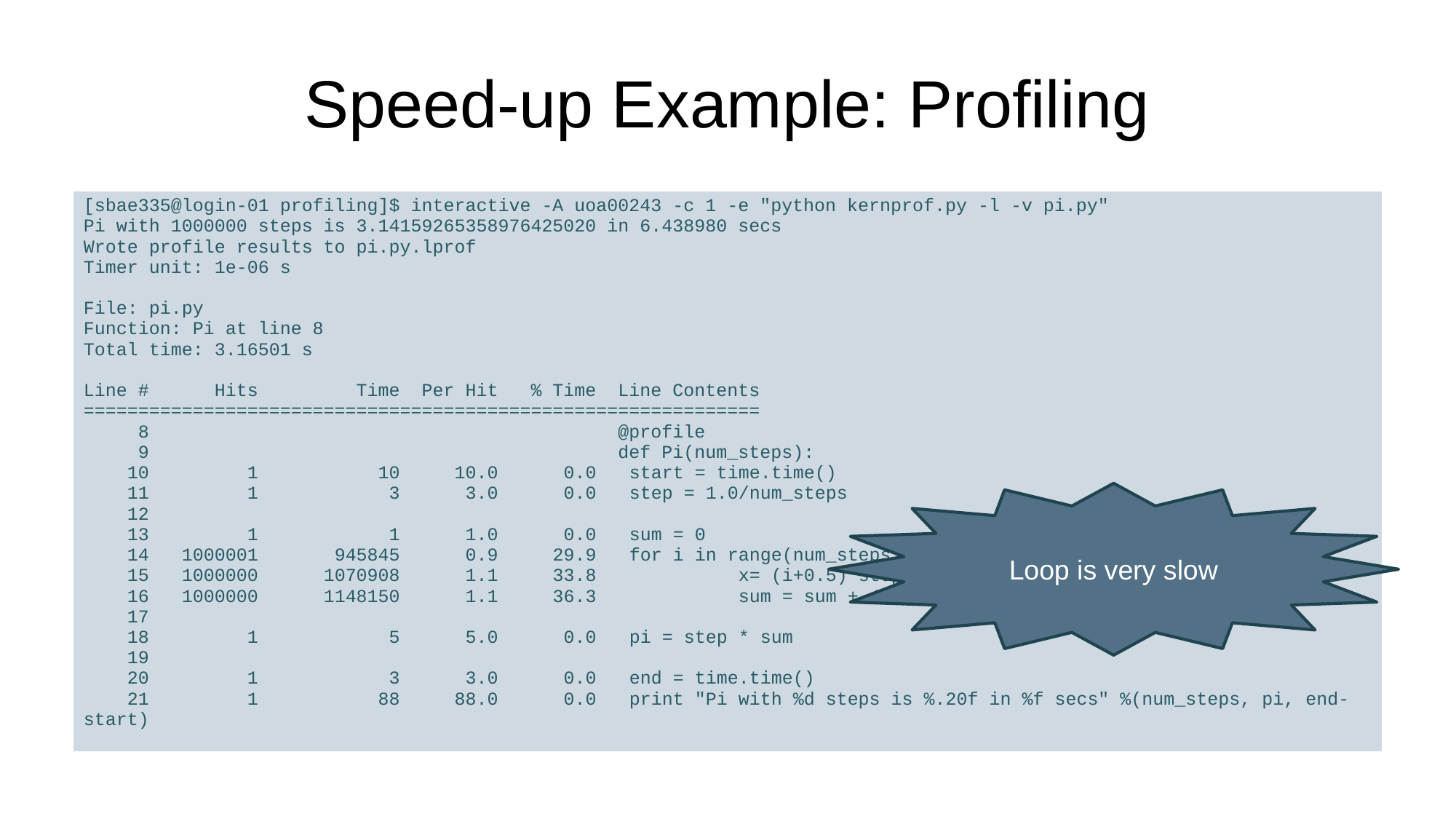

# Speed-up Example: Profiling
| [sbae335@login-01 profiling]$ interactive -A uoa00243 -c 1 -e "python kernprof.py -l -v pi.py" Pi with 1000000 steps is 3.14159265358976425020 in 6.438980 secs Wrote profile results to pi.py.lprof Timer unit: 1e-06 s File: pi.py Function: Pi at line 8 Total time: 3.16501 s Line # Hits Time Per Hit % Time Line Contents ============================================================== 8 @profile 9 def Pi(num\_steps): 10 1 10 10.0 0.0 start = time.time() 11 1 3 3.0 0.0 step = 1.0/num\_steps 12 13 1 1 1.0 0.0 sum = 0 14 1000001 945845 0.9 29.9 for i in range(num\_steps): 15 1000000 1070908 1.1 33.8 x= (i+0.5)\*step 16 1000000 1148150 1.1 36.3 sum = sum + 4.0/(1.0+x\*x) 17 18 1 5 5.0 0.0 pi = step \* sum 19 20 1 3 3.0 0.0 end = time.time() 21 1 88 88.0 0.0 print "Pi with %d steps is %.20f in %f secs" %(num\_steps, pi, end-start) |
| --- |
Loop is very slow